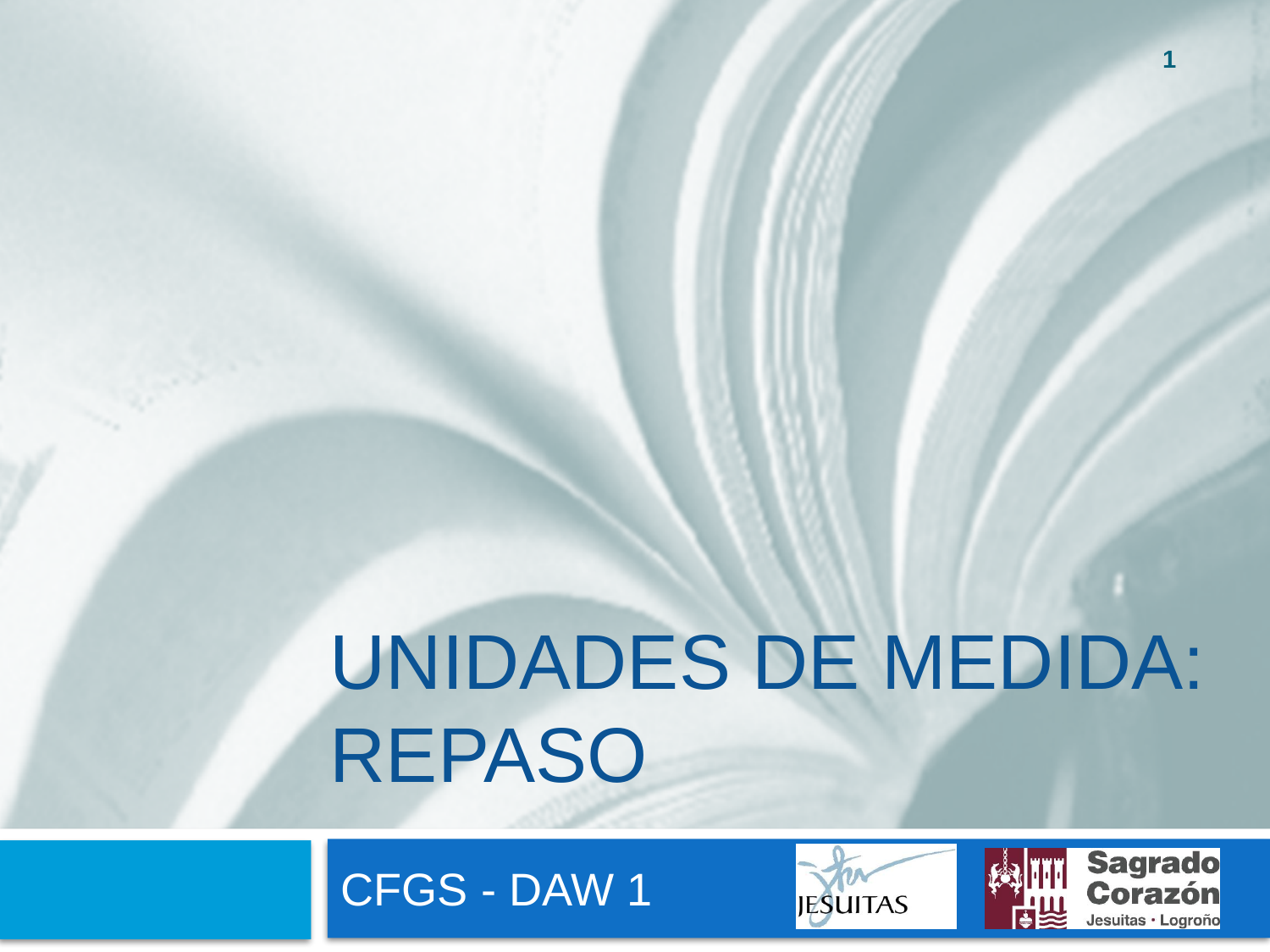

1
# UNIDADES DE MEDIDA: REPASO
CFGS - DAW 1